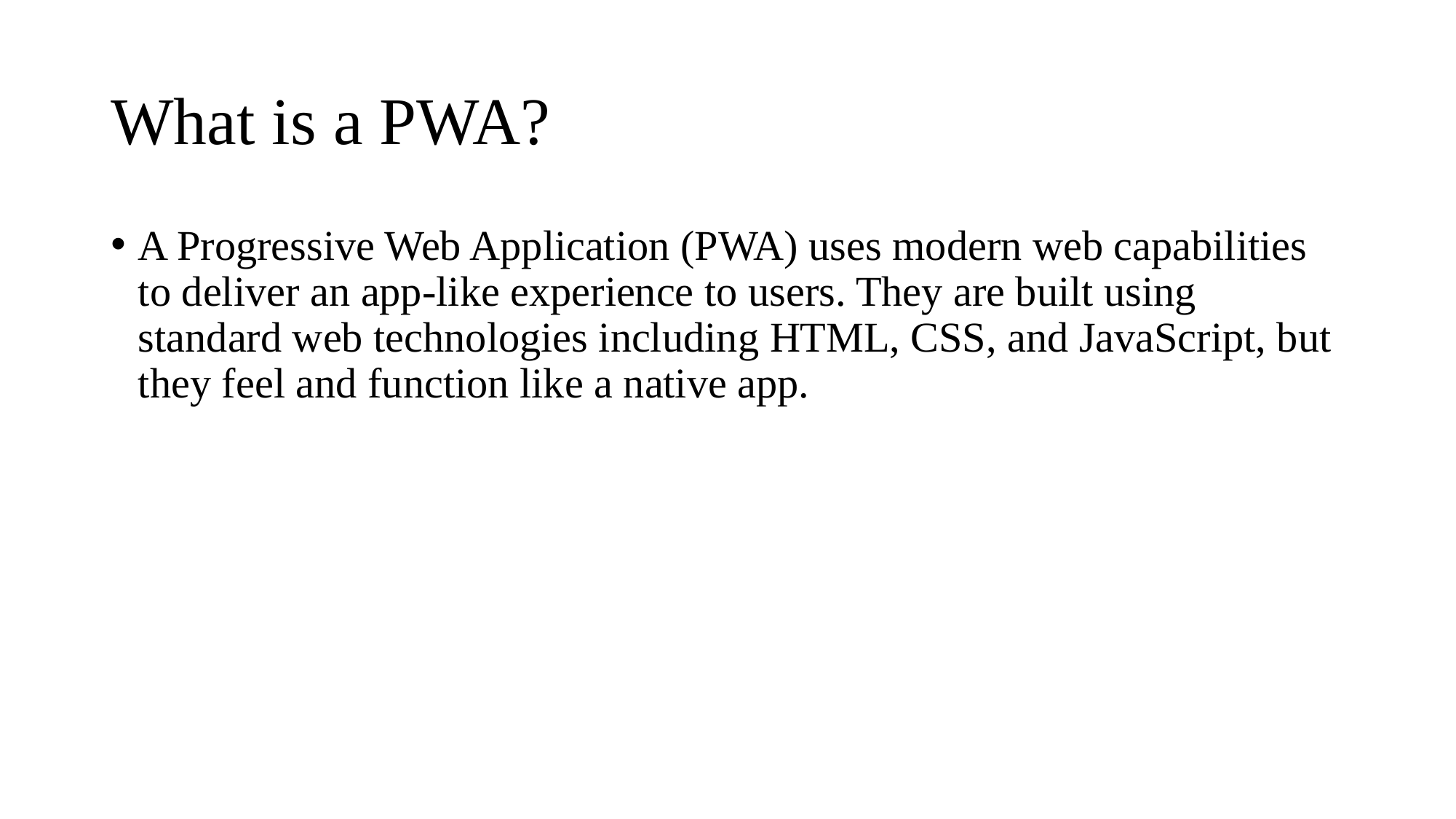

# What is a PWA?
A Progressive Web Application (PWA) uses modern web capabilities to deliver an app-like experience to users. They are built using standard web technologies including HTML, CSS, and JavaScript, but they feel and function like a native app.